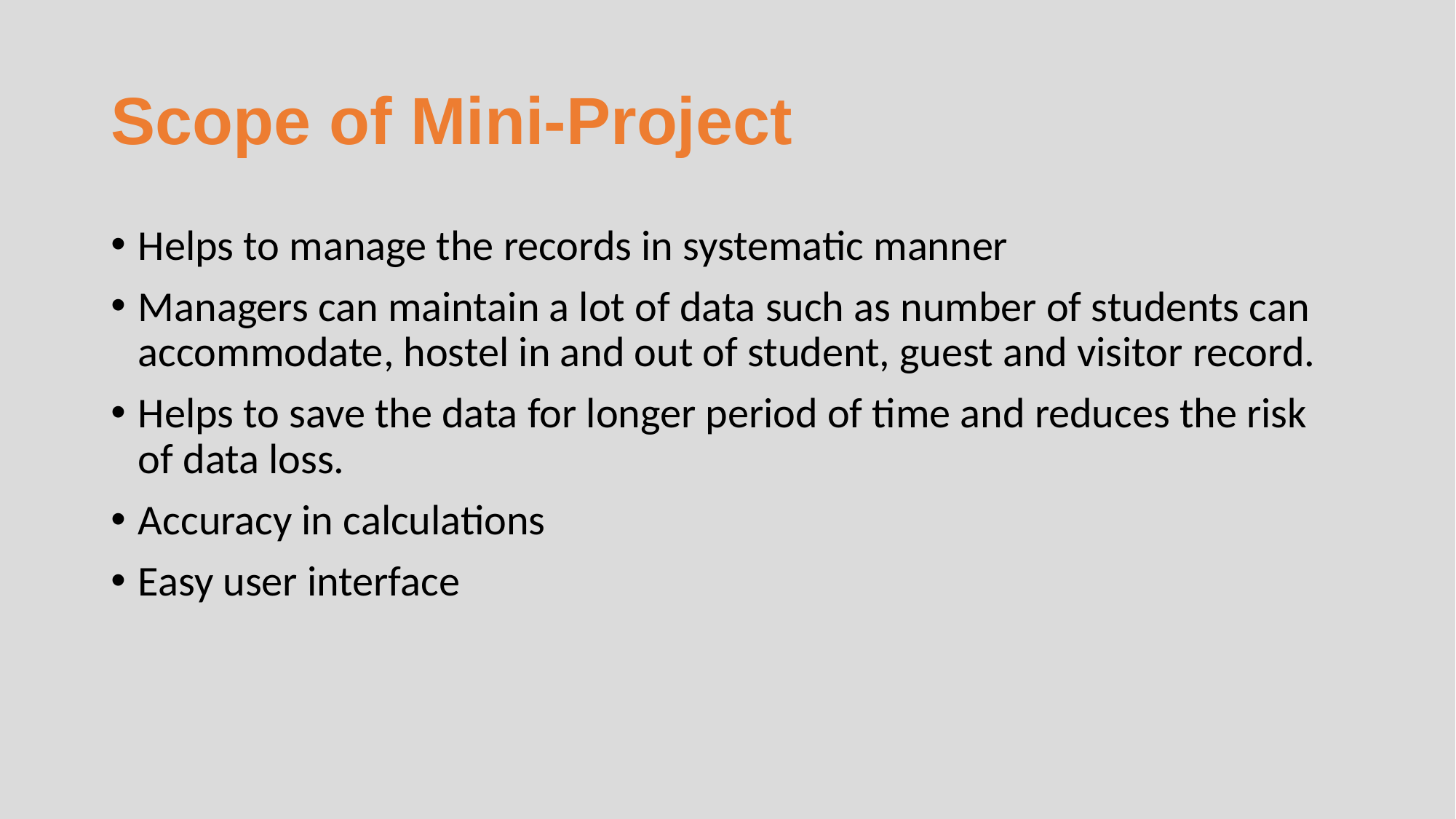

# Scope of Mini-Project
Helps to manage the records in systematic manner
Managers can maintain a lot of data such as number of students can accommodate, hostel in and out of student, guest and visitor record.
Helps to save the data for longer period of time and reduces the risk of data loss.
Accuracy in calculations
Easy user interface